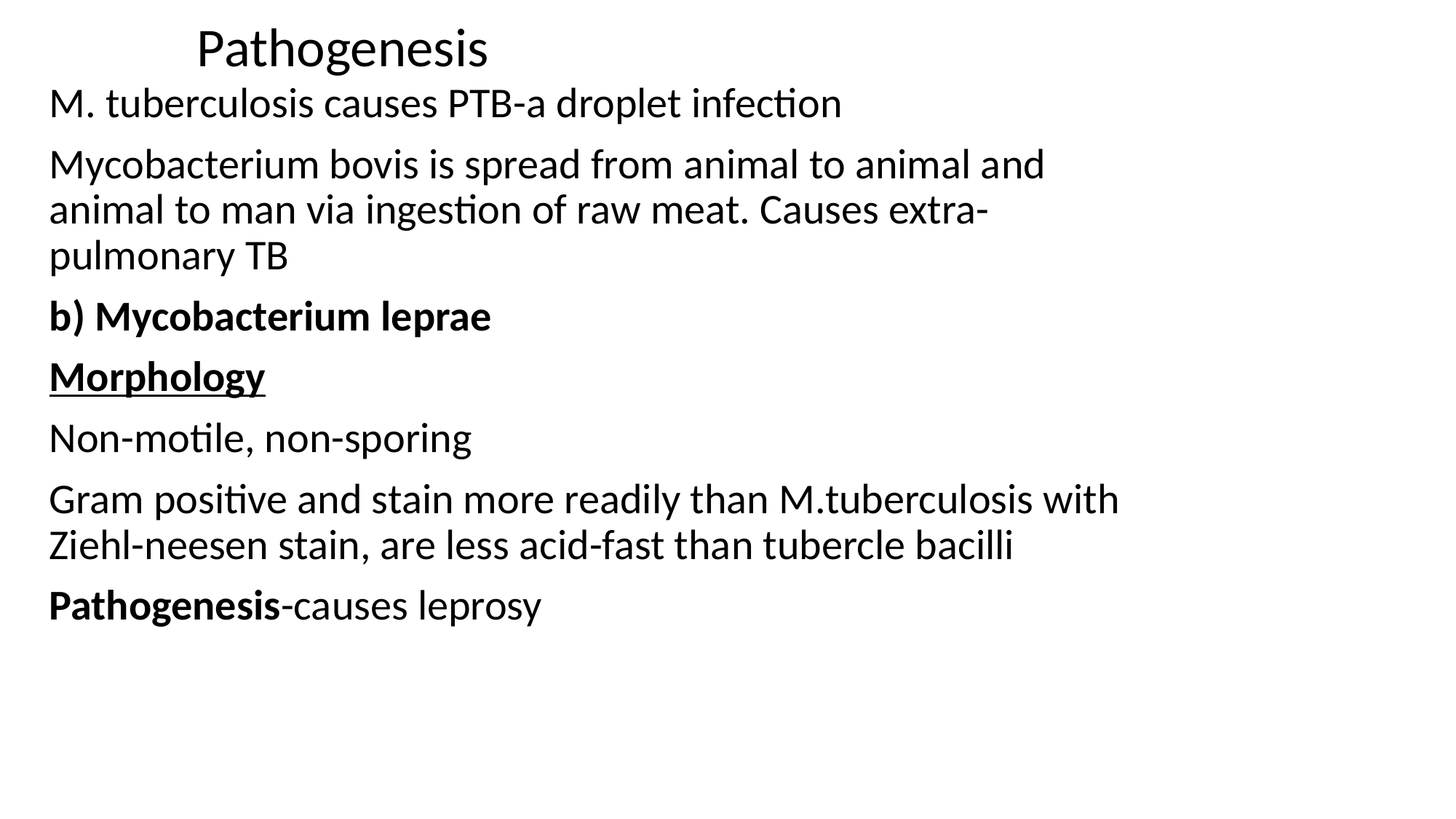

# Pathogenesis
M. tuberculosis causes PTB-a droplet infection
Mycobacterium bovis is spread from animal to animal and animal to man via ingestion of raw meat. Causes extra-pulmonary TB
b) Mycobacterium leprae
Morphology
Non-motile, non-sporing
Gram positive and stain more readily than M.tuberculosis with Ziehl-neesen stain, are less acid-fast than tubercle bacilli
Pathogenesis-causes leprosy